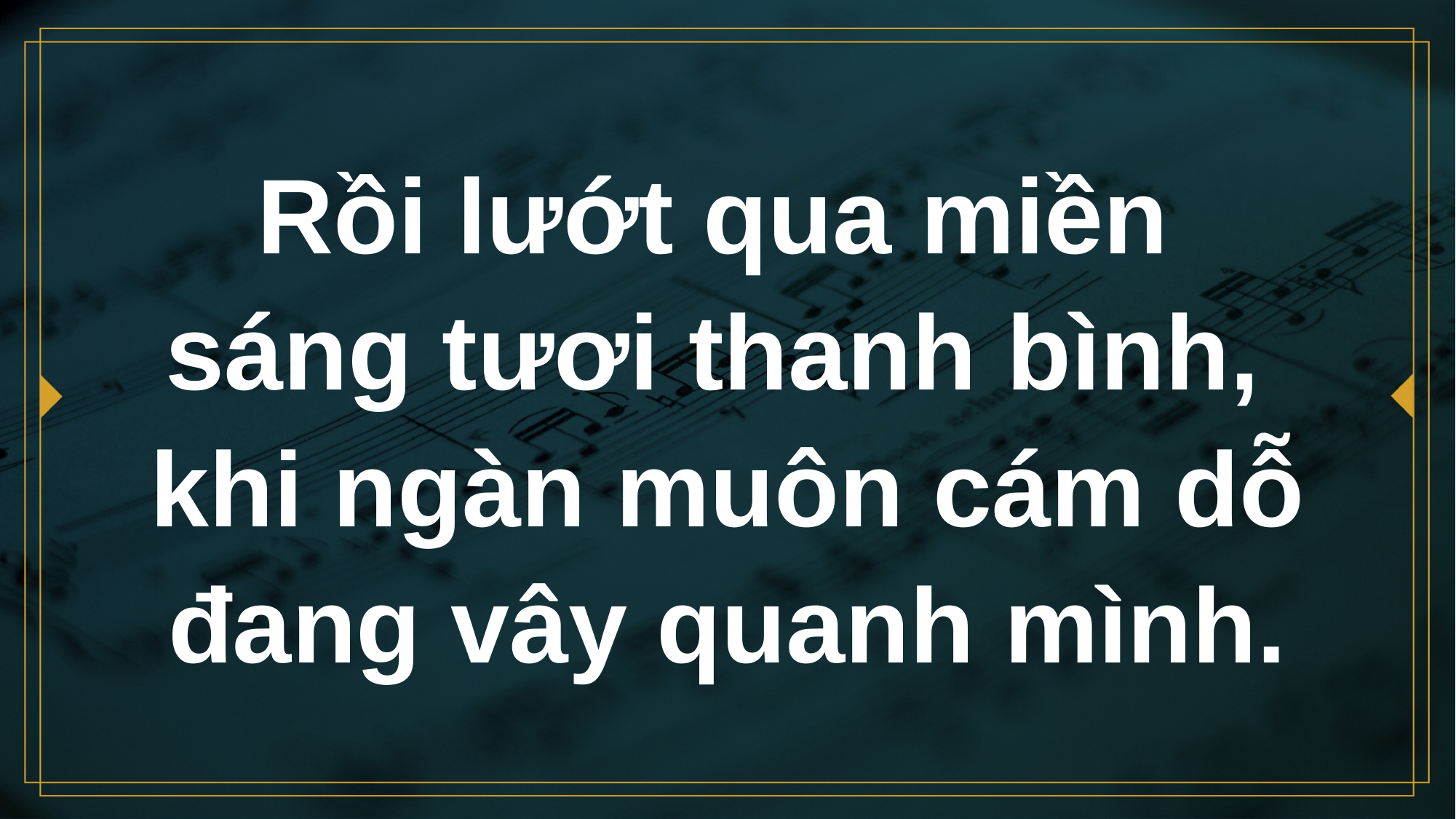

# Rồi lướt qua miền sáng tươi thanh bình, khi ngàn muôn cám dỗ đang vây quanh mình.